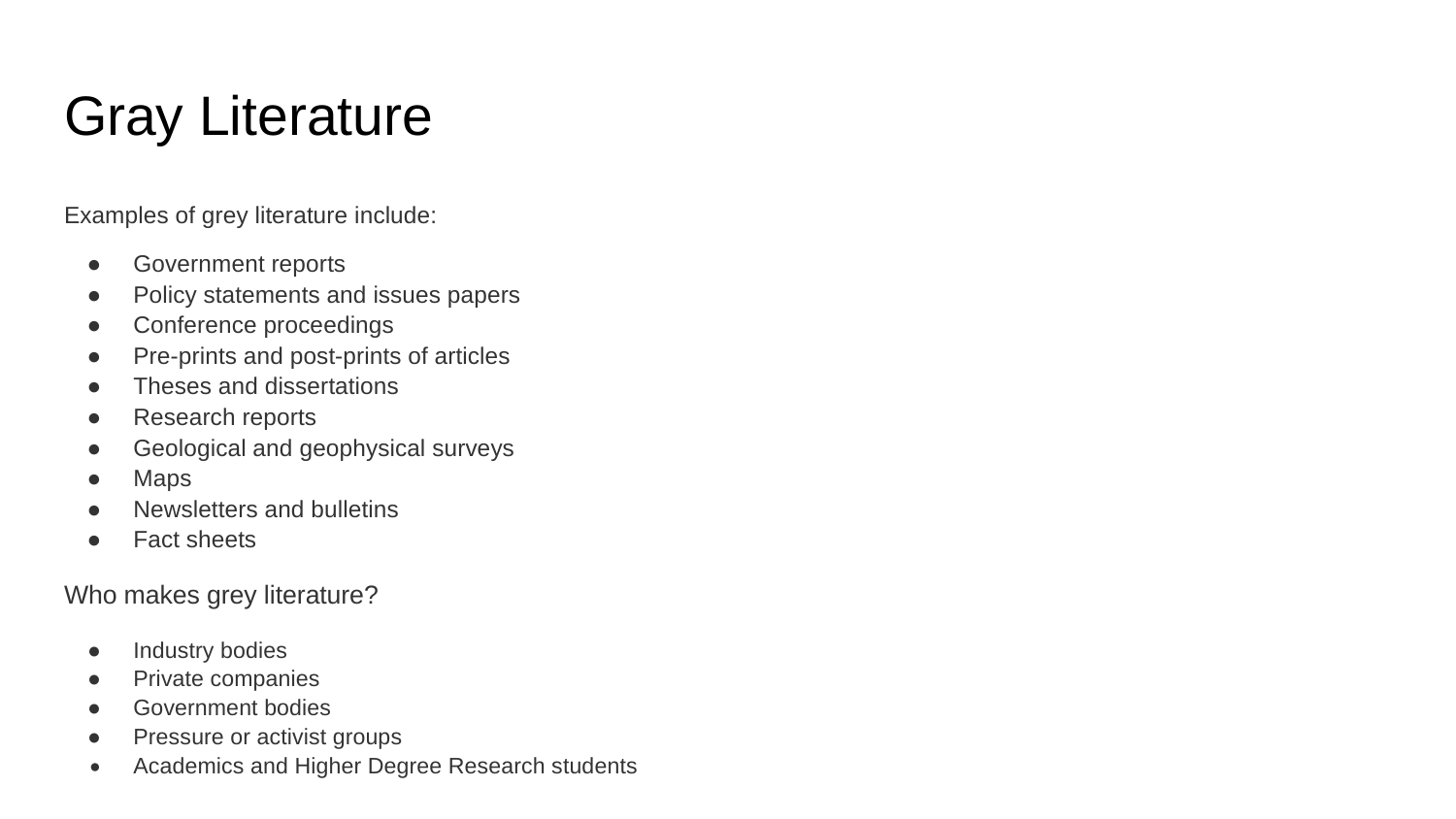

# Gray Literature
Examples of grey literature include:
Government reports
Policy statements and issues papers
Conference proceedings
Pre-prints and post-prints of articles
Theses and dissertations
Research reports
Geological and geophysical surveys
Maps
Newsletters and bulletins
Fact sheets
Who makes grey literature?
Industry bodies
Private companies
Government bodies
Pressure or activist groups
Academics and Higher Degree Research students